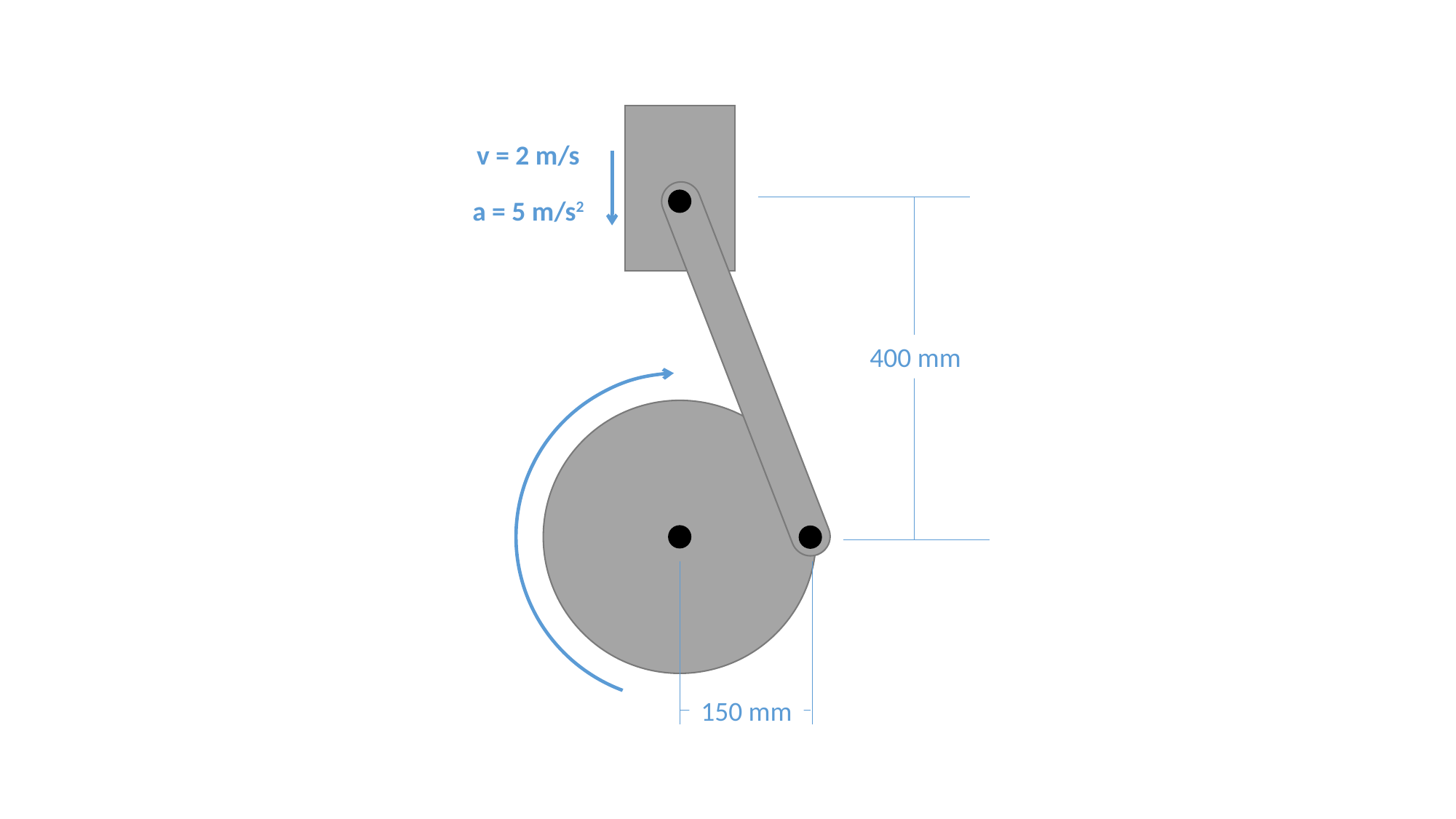

v = 2 m/s

a = 5 m/s2

400 mm

150 mm